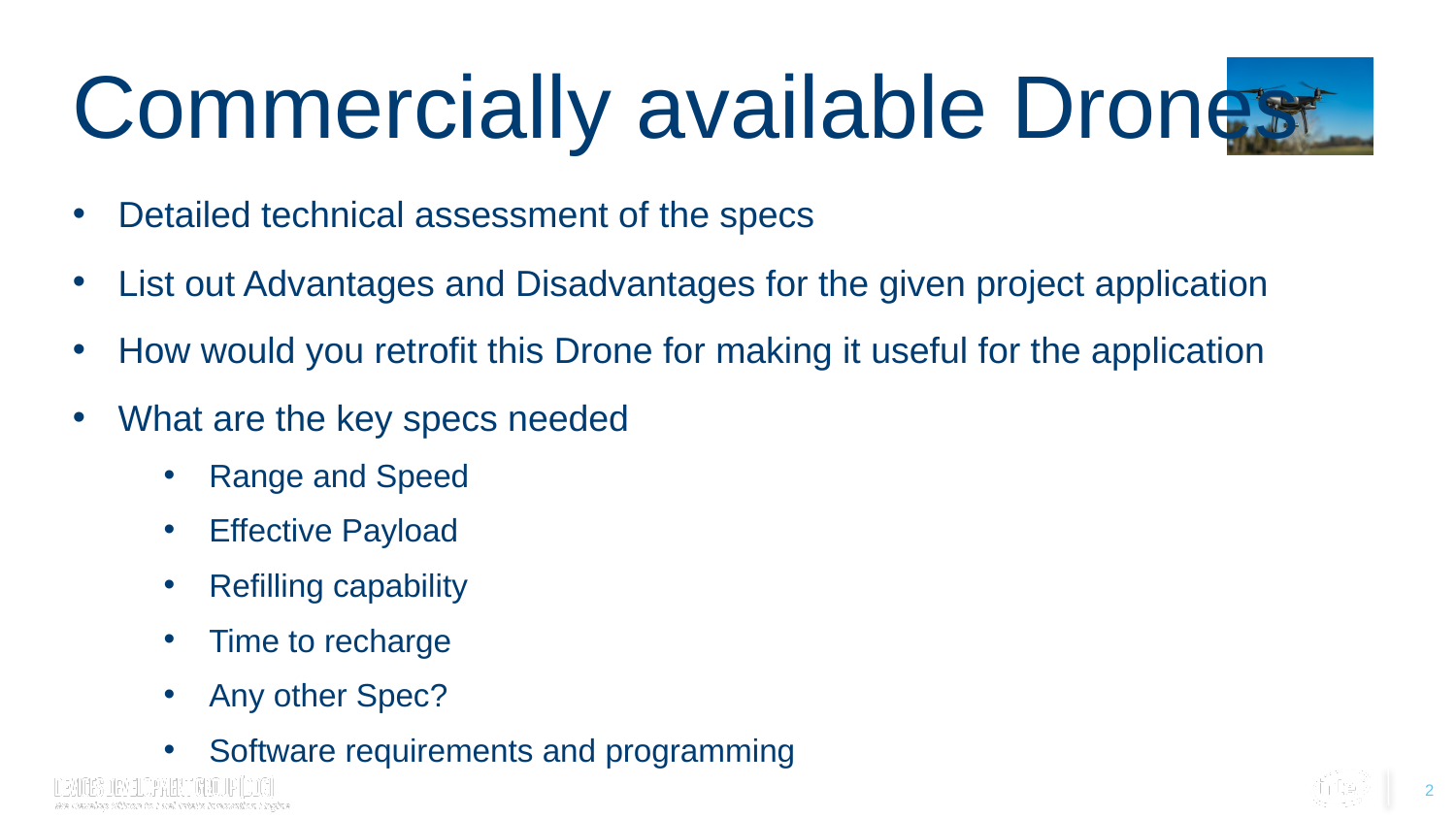

# Commercially available Drones
Detailed technical assessment of the specs
List out Advantages and Disadvantages for the given project application
How would you retrofit this Drone for making it useful for the application
What are the key specs needed
Range and Speed
Effective Payload
Refilling capability
Time to recharge
Any other Spec?
Software requirements and programming
2